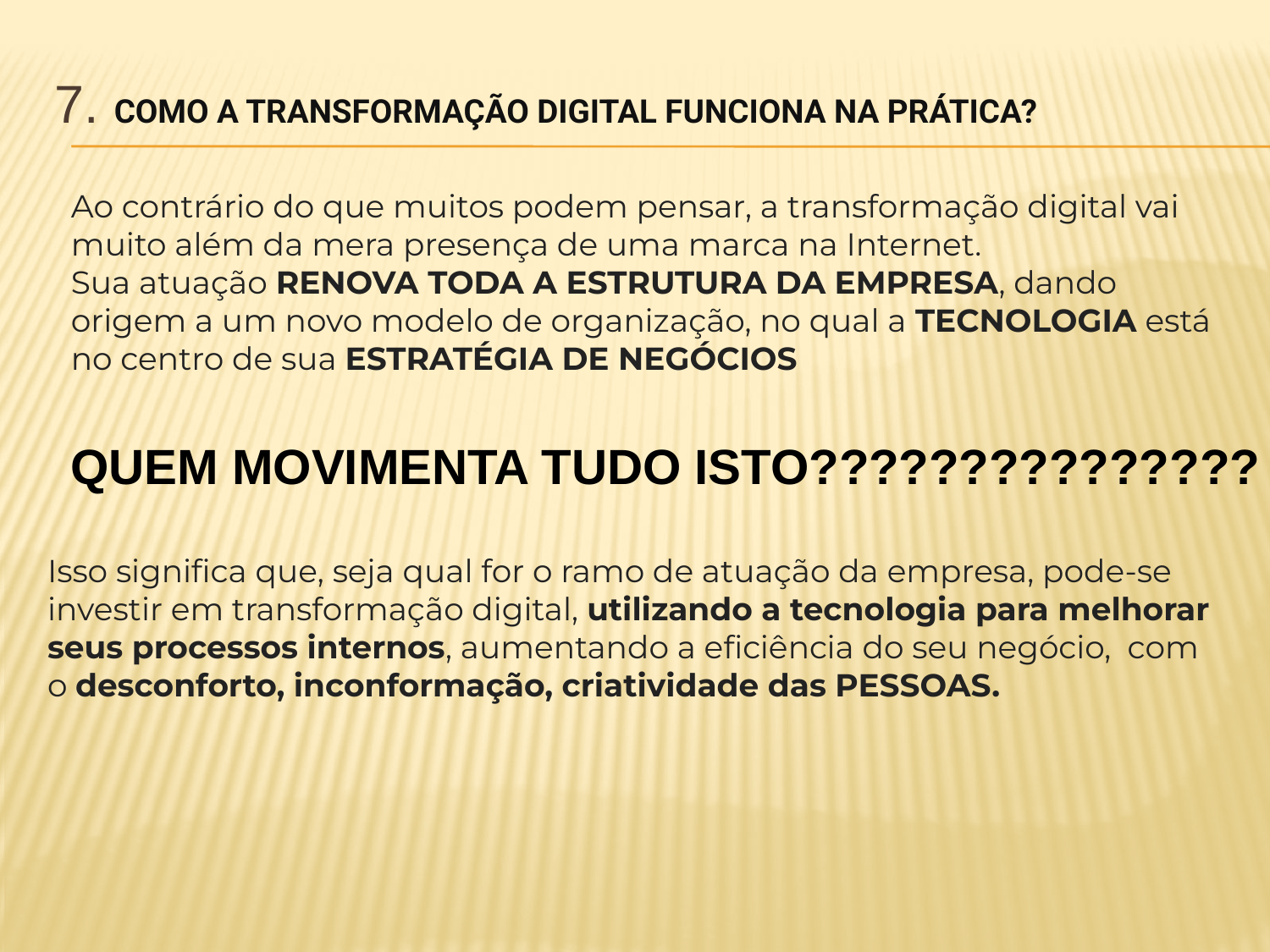

# 7. Como a transformação digital funciona na prática?
Ao contrário do que muitos podem pensar, a transformação digital vai muito além da mera presença de uma marca na Internet.
Sua atuação RENOVA TODA A ESTRUTURA DA EMPRESA, dando origem a um novo modelo de organização, no qual a TECNOLOGIA está no centro de sua ESTRATÉGIA DE NEGÓCIOS
QUEM MOVIMENTA TUDO ISTO???????????????
Isso significa que, seja qual for o ramo de atuação da empresa, pode-se investir em transformação digital, utilizando a tecnologia para melhorar seus processos internos, aumentando a eficiência do seu negócio,  com o desconforto, inconformação, criatividade das PESSOAS.